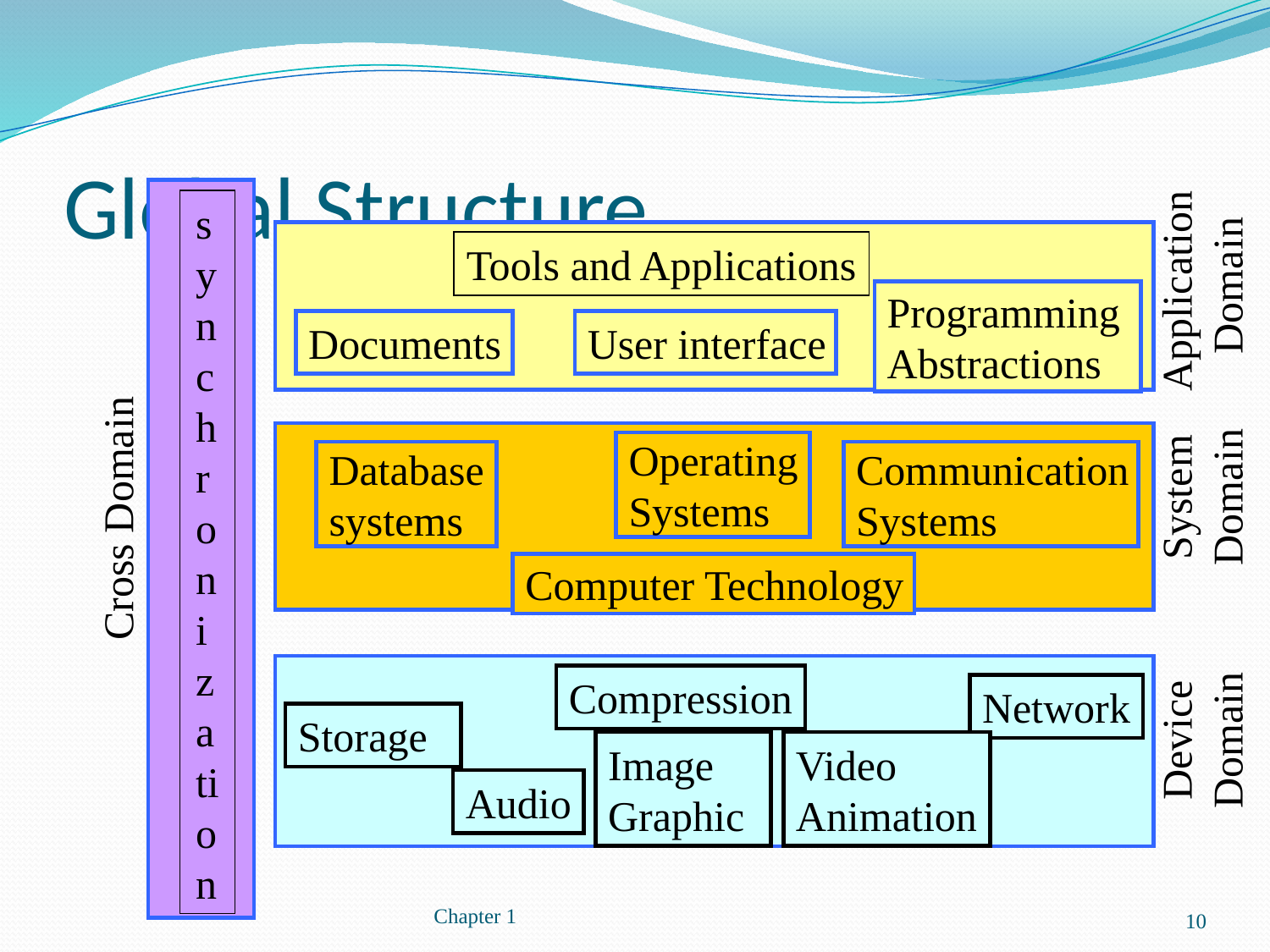

# Global Structure

synchronization
Cross Domain

Tools and Applications
Programming
Abstractions
Documents
User interface
Application
Domain

Operating
Systems
Database
systems
Communication
Systems
Computer Technology
System
Domain

Compression
Network
Storage
Image
Graphic
Video
Animation
Audio
Device
Domain
Chapter 1
10